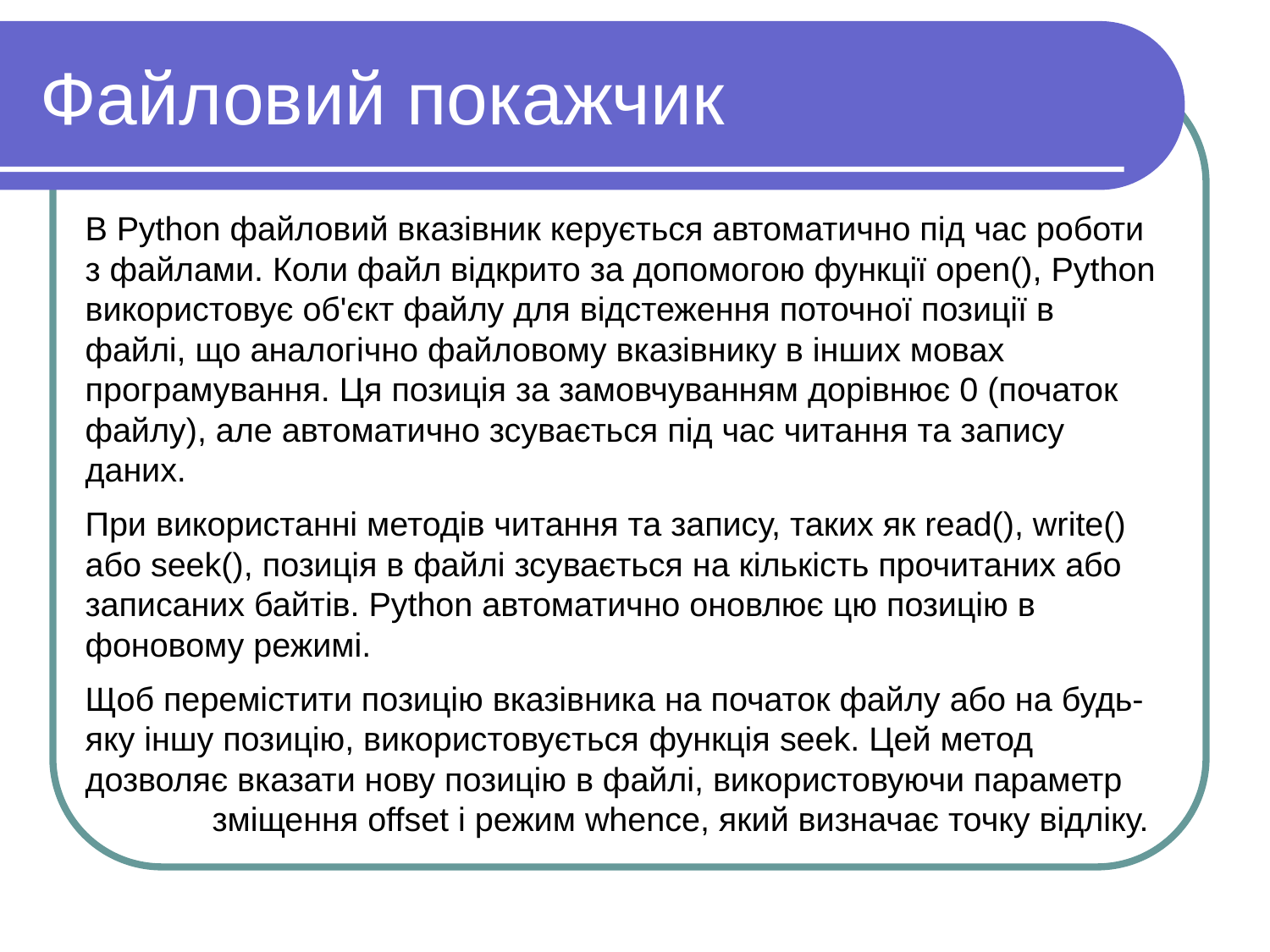

# Файловий покажчик
В Python файловий вказівник керується автоматично під час роботи з файлами. Коли файл відкрито за допомогою функції open(), Python використовує об'єкт файлу для відстеження поточної позиції в файлі, що аналогічно файловому вказівнику в інших мовах програмування. Ця позиція за замовчуванням дорівнює 0 (початок файлу), але автоматично зсувається під час читання та запису даних.
При використанні методів читання та запису, таких як read(), write() або seek(), позиція в файлі зсувається на кількість прочитаних або записаних байтів. Python автоматично оновлює цю позицію в фоновому режимі.
Щоб перемістити позицію вказівника на початок файлу або на будь-яку іншу позицію, використовується функція seek. Цей метод дозволяє вказати нову позицію в файлі, використовуючи параметр 	зміщення offset і режим whence, який визначає точку відліку.